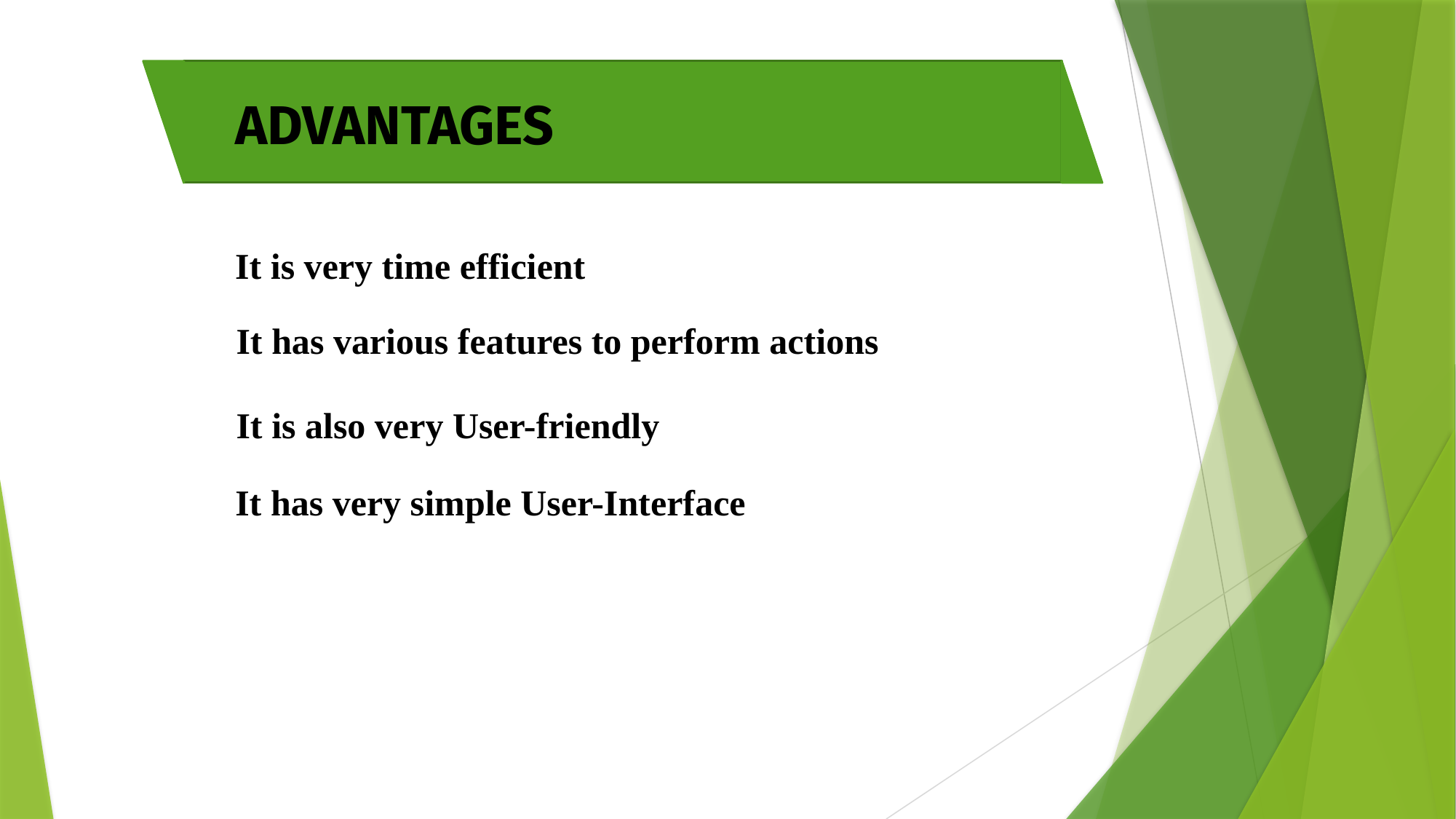

ADVANTAGES
It is very time efficient
It has various features to perform actions
It is also very User-friendly
It has very simple User-Interface